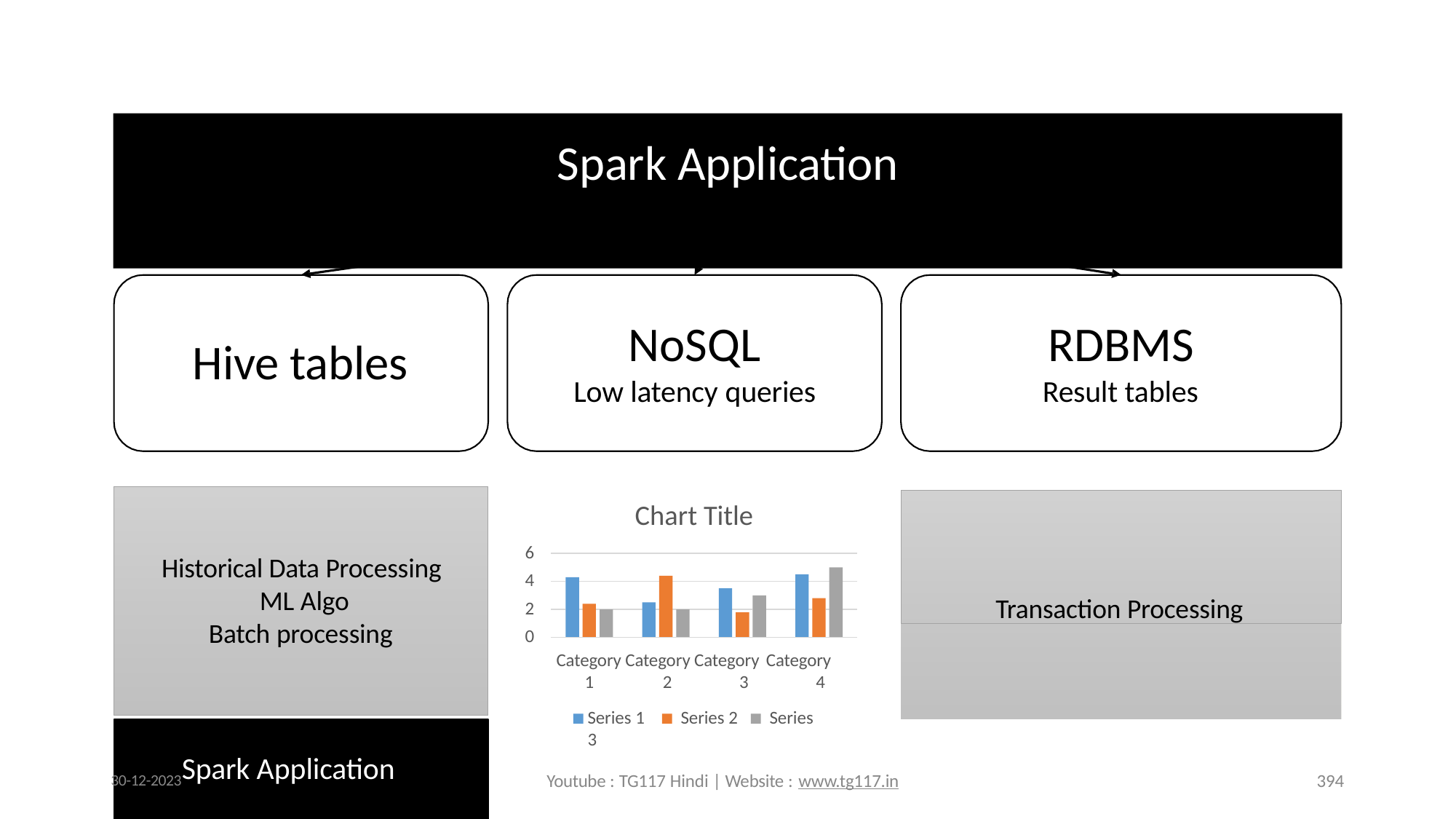

# Spark Application

NoSQL
Low latency queries
RDBMS
Result tables
Hive tables

Transaction Processing
Chart Title
6
4
2
0
Historical Data Processing  ML Algo
Batch processing

Category Category Category Category
1	2	3	4
Series 1	Series 2	Series 3

30-12-2023Spark Application
Youtube : TG117 Hindi | Website : www.tg117.in
394